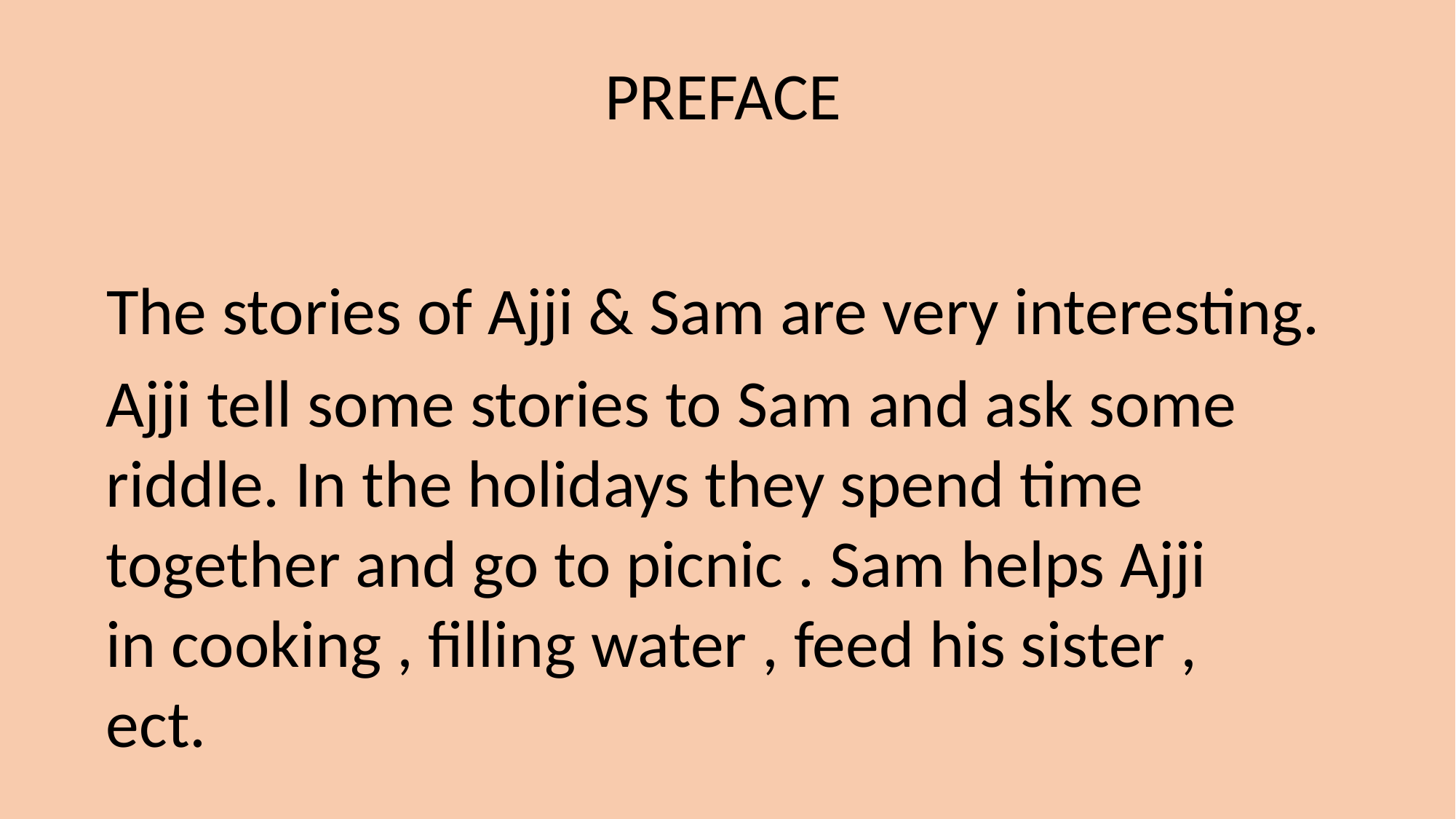

PREFACE
The stories of Ajji & Sam are very interesting.
Ajji tell some stories to Sam and ask some riddle. In the holidays they spend time together and go to picnic . Sam helps Ajji in cooking , filling water , feed his sister , ect.